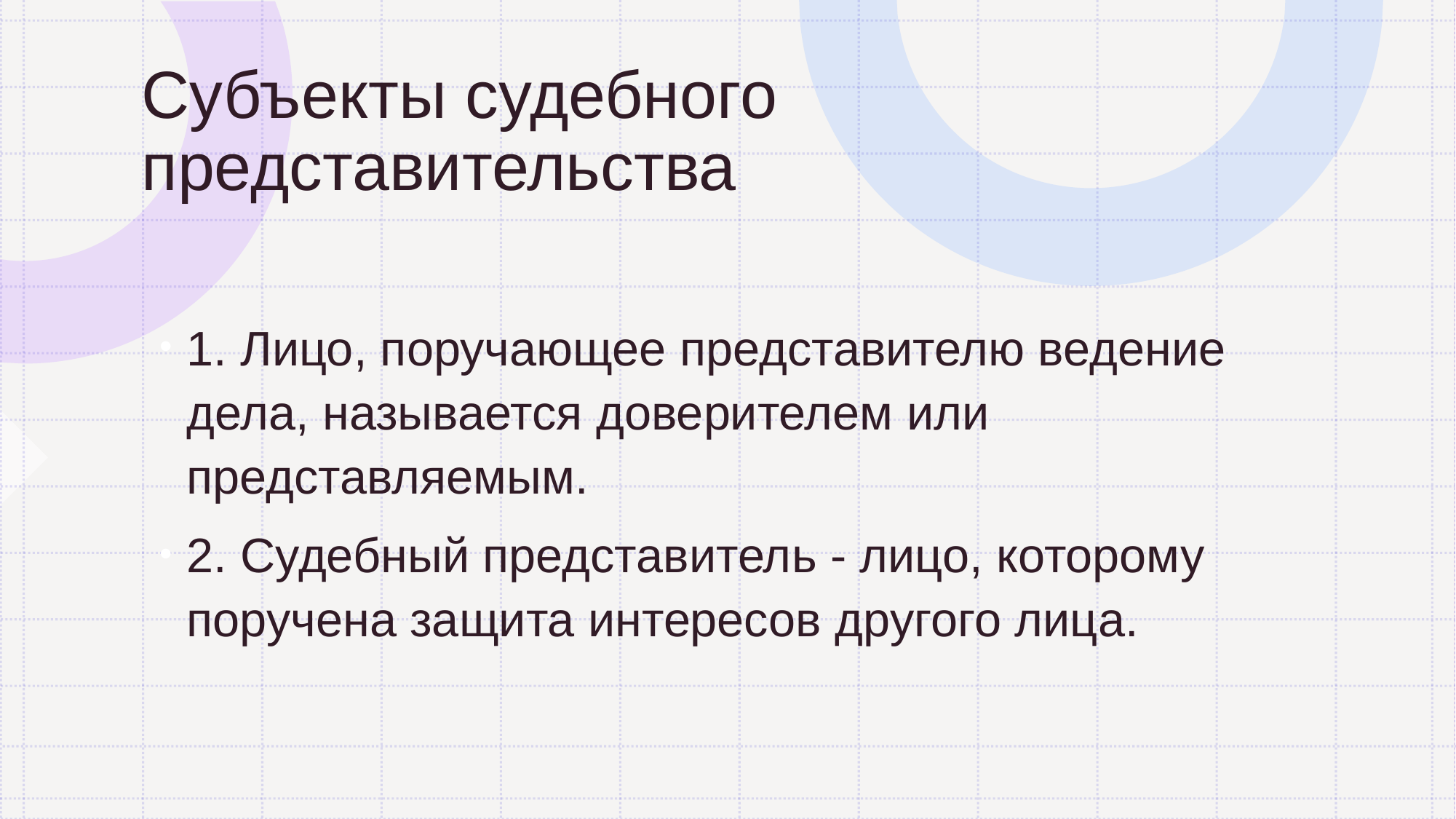

# Субъекты судебного представительства
1. Лицо, поручающее представителю ведение дела, называется доверителем или представляемым.
2. Судебный представитель - лицо, которому поручена защита интересов другого лица.